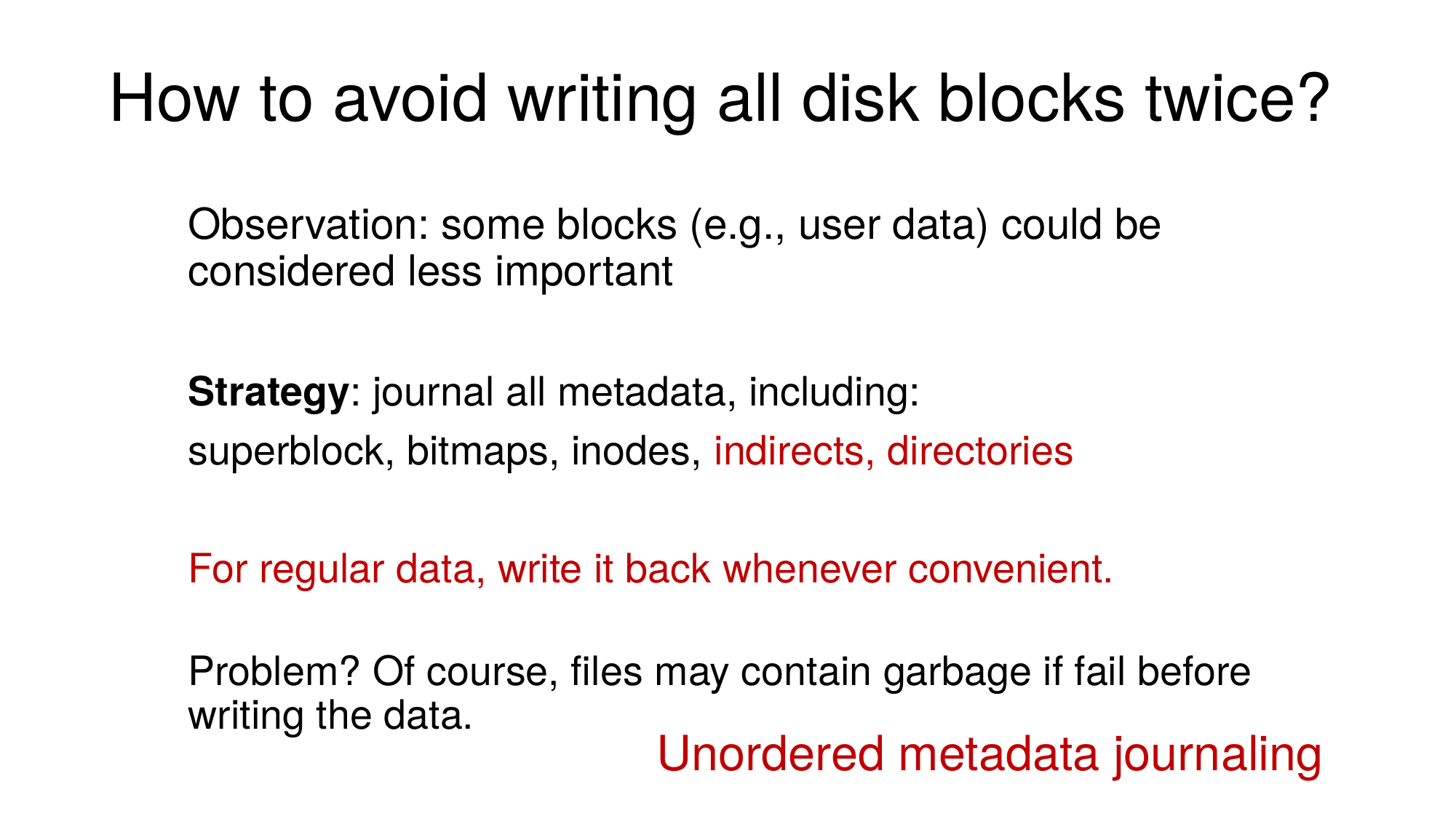

# How to avoid writing all disk blocks twice?
Observation: some blocks (e.g., user data) could be considered less important

Strategy: journal all metadata, including:
superblock, bitmaps, inodes, indirects, directories

For regular data, write it back whenever convenient.
Problem? Of course, files may contain garbage if fail before writing the data.

Unordered metadata journaling